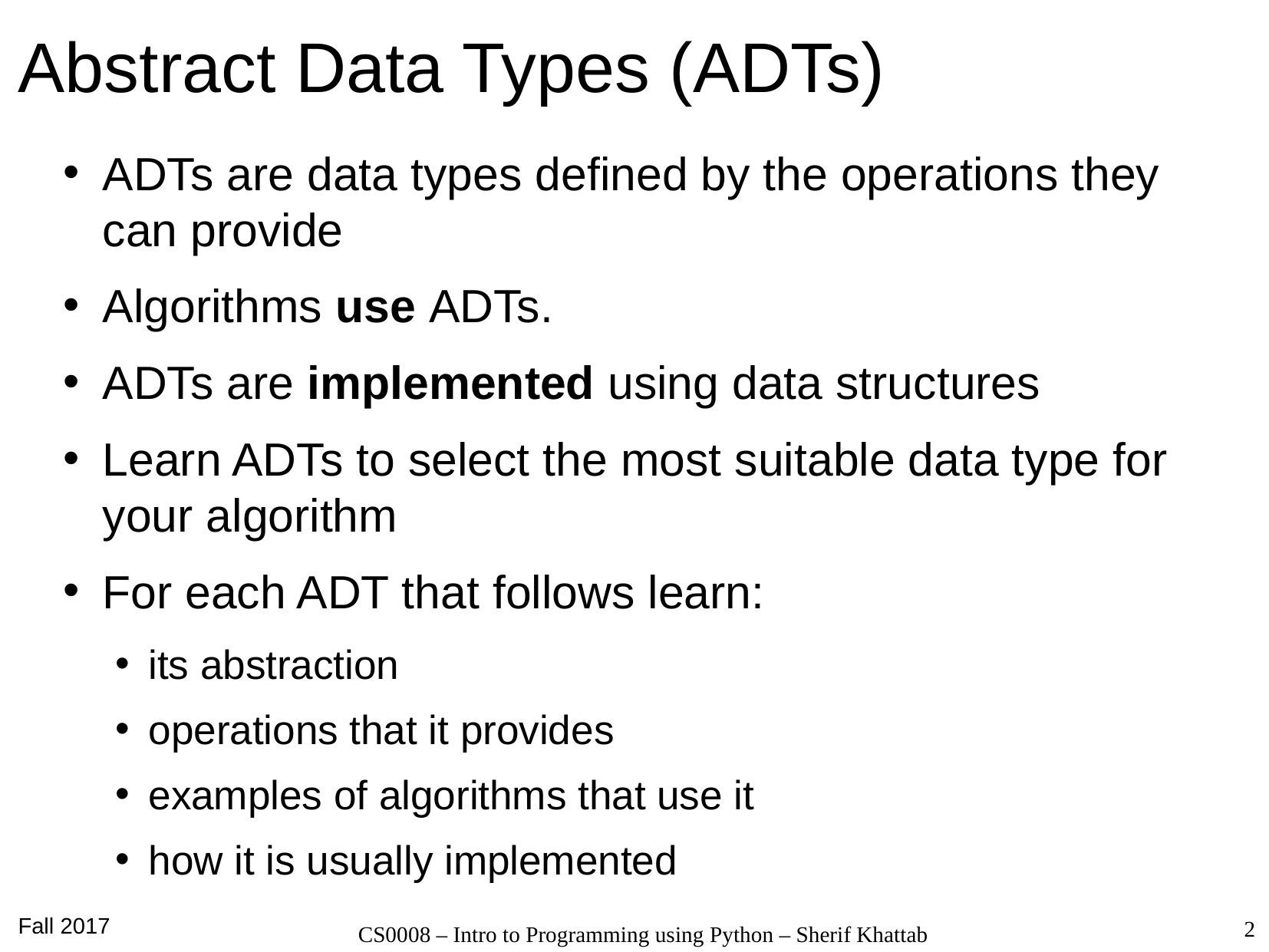

# Abstract Data Types (ADTs)
ADTs are data types defined by the operations they can provide
Algorithms use ADTs.
ADTs are implemented using data structures
Learn ADTs to select the most suitable data type for your algorithm
For each ADT that follows learn:
its abstraction
operations that it provides
examples of algorithms that use it
how it is usually implemented
Fall 2017
2
CS0008 – Intro to Programming using Python – Sherif Khattab